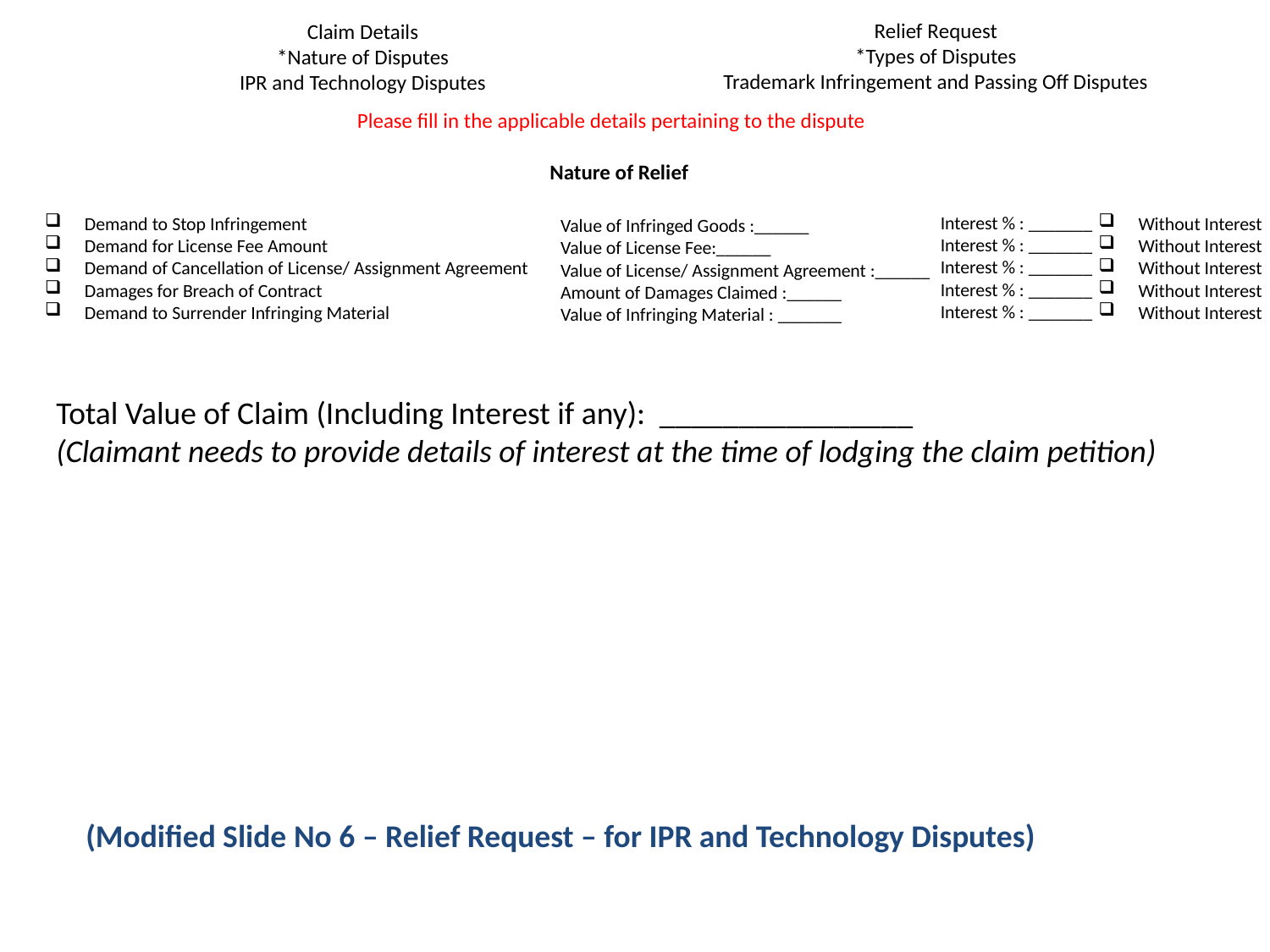

Relief Request
*Types of Disputes
Trademark Infringement and Passing Off Disputes
Claim Details
*Nature of Disputes
IPR and Technology Disputes
Please fill in the applicable details pertaining to the dispute
Nature of Relief
Interest % : _______
Interest % : _______
Interest % : _______
Interest % : _______
Interest % : _______

Demand to Stop Infringement
Demand for License Fee Amount
Demand of Cancellation of License/ Assignment Agreement
Damages for Breach of Contract
Demand to Surrender Infringing Material

Without Interest
Without Interest
Without Interest
Without Interest
Without Interest

Value of Infringed Goods :______
Value of License Fee:______
Value of License/ Assignment Agreement :______
Amount of Damages Claimed :______
Value of Infringing Material : _______
Total Value of Claim (Including Interest if any):  ________________
(Claimant needs to provide details of interest at the time of lodging the claim petition)
(Modified Slide No 6 – Relief Request – for IPR and Technology Disputes)